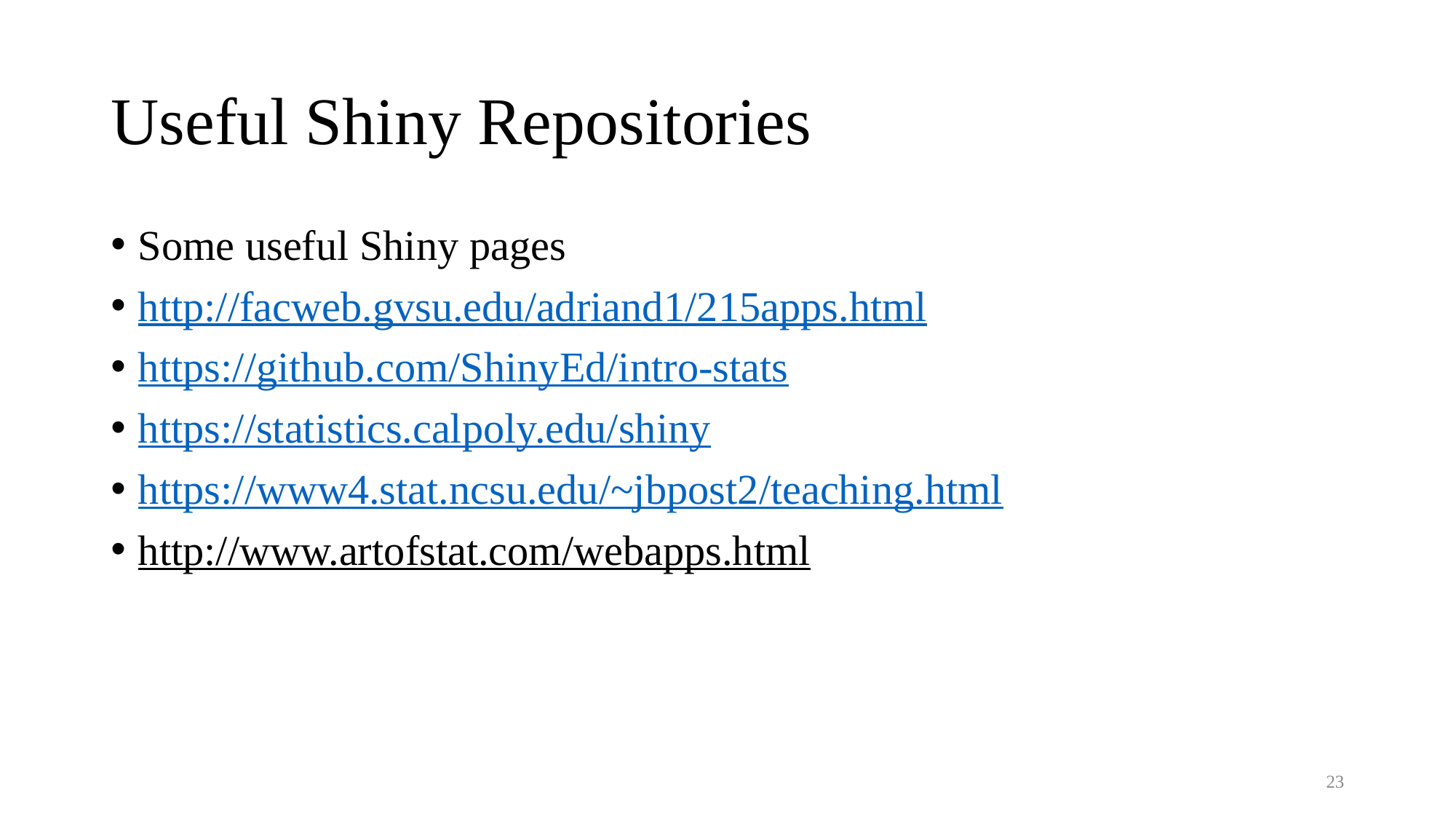

# Useful Shiny Repositories
Some useful Shiny pages
http://facweb.gvsu.edu/adriand1/215apps.html
https://github.com/ShinyEd/intro-stats
https://statistics.calpoly.edu/shiny
https://www4.stat.ncsu.edu/~jbpost2/teaching.html
http://www.artofstat.com/webapps.html

23